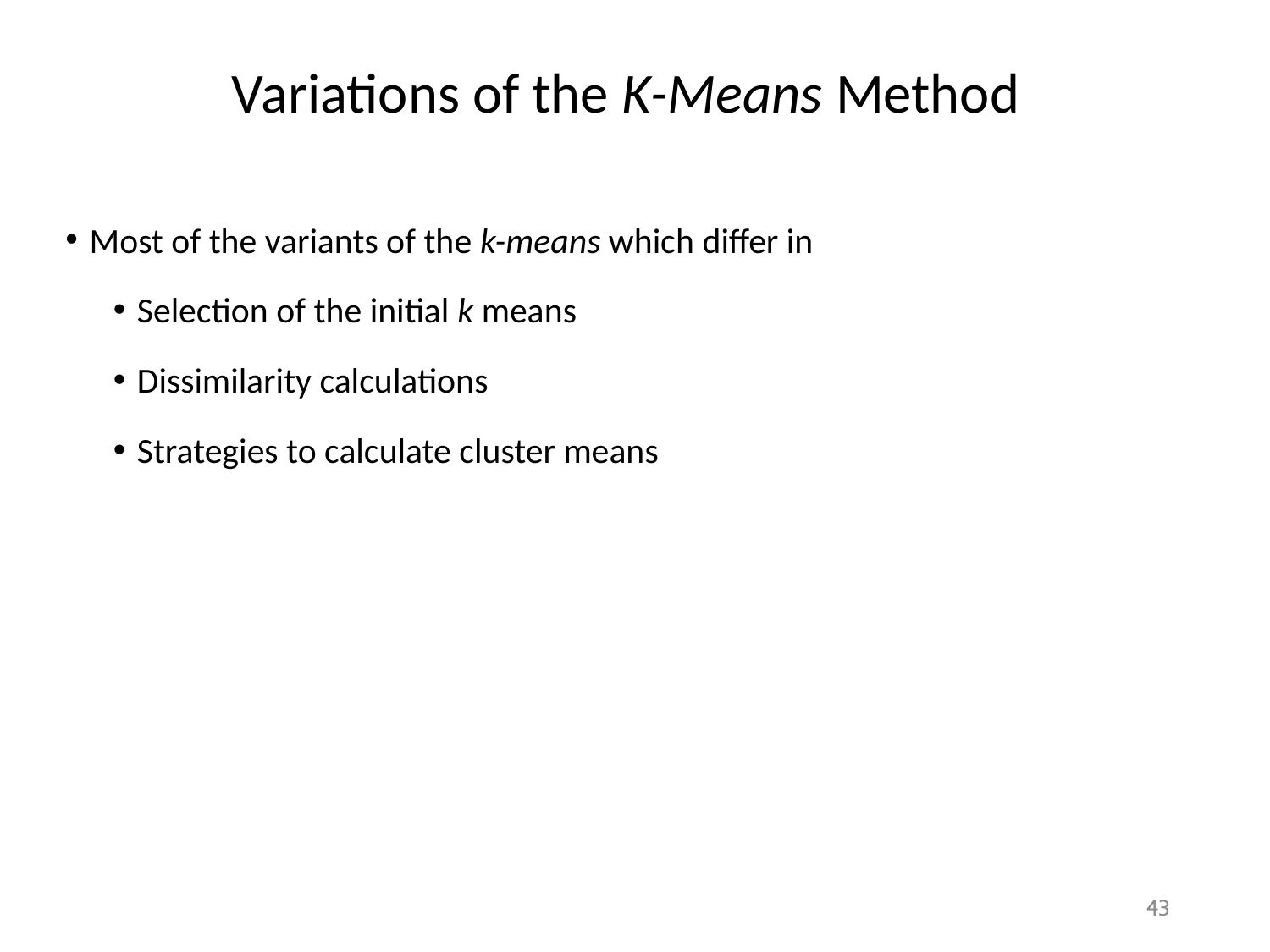

# Variations of the K-Means Method
Most of the variants of the k-means which differ in
Selection of the initial k means
Dissimilarity calculations
Strategies to calculate cluster means
43